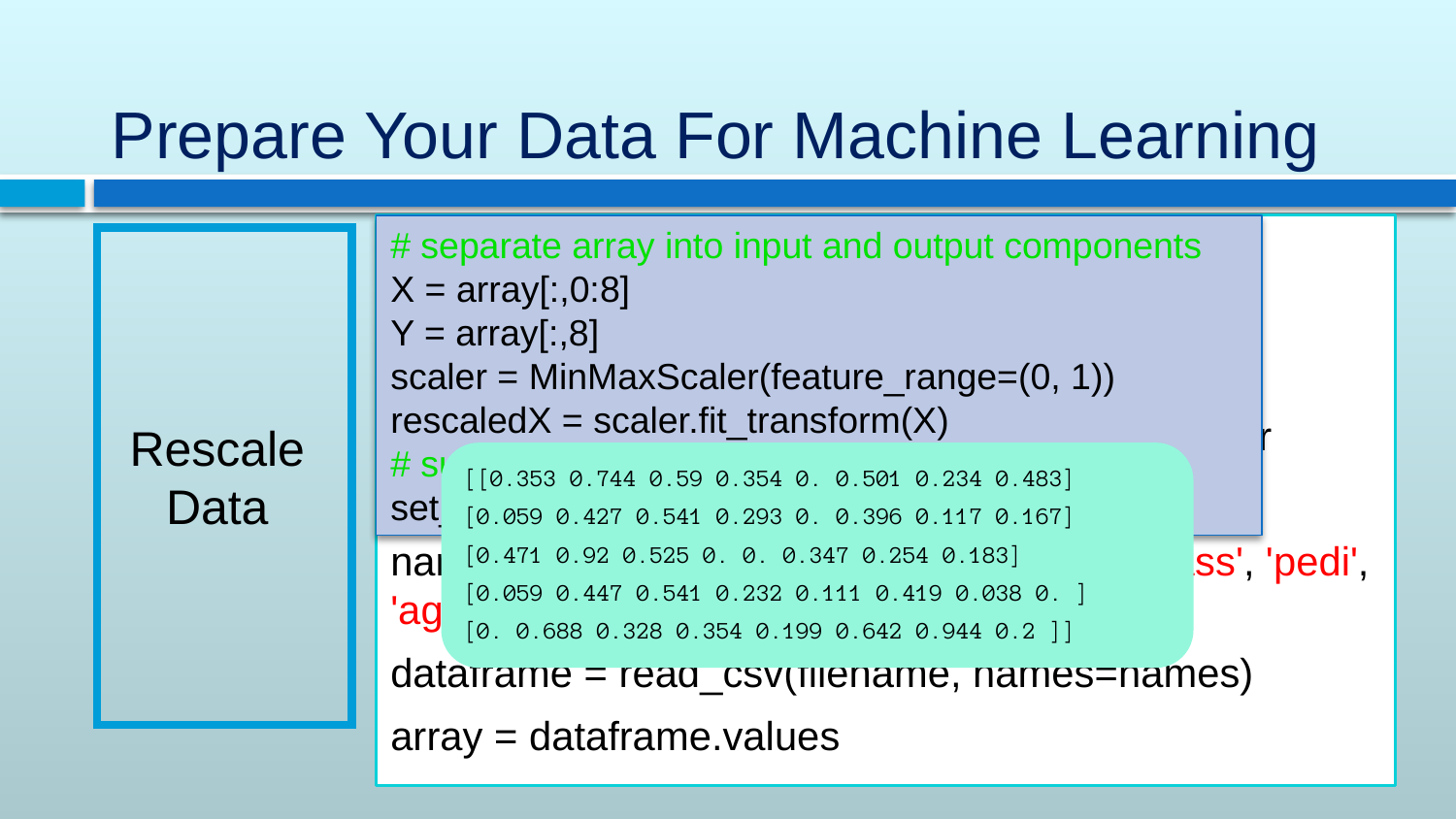

# Prepare Your Data For Machine Learning
# Rescale data (between 0 and 1)
from pandas import read_csv
from numpy import set_printoptions
from sklearn.preprocessing import MinMaxScaler
filename = 'pima-indians-diabetes.data.csv'
names = ['preg', 'plas', 'pres', 'skin', 'test', 'mass', 'pedi', 'age', 'class']
dataframe = read_csv(filename, names=names)
array = dataframe.values
# separate array into input and output components
X = array[:,0:8]
Y = array[:,8]
scaler = MinMaxScaler(feature_range=(0, 1))
rescaledX = scaler.fit_transform(X)
# summarize transformed data
set_printoptions(precision=3)
Rescale Data
[[0.353 0.744 0.59 0.354 0. 0.501 0.234 0.483]
[0.059 0.427 0.541 0.293 0. 0.396 0.117 0.167]
[0.471 0.92 0.525 0. 0. 0.347 0.254 0.183]
[0.059 0.447 0.541 0.232 0.111 0.419 0.038 0. ]
[0. 0.688 0.328 0.354 0.199 0.642 0.944 0.2 ]]